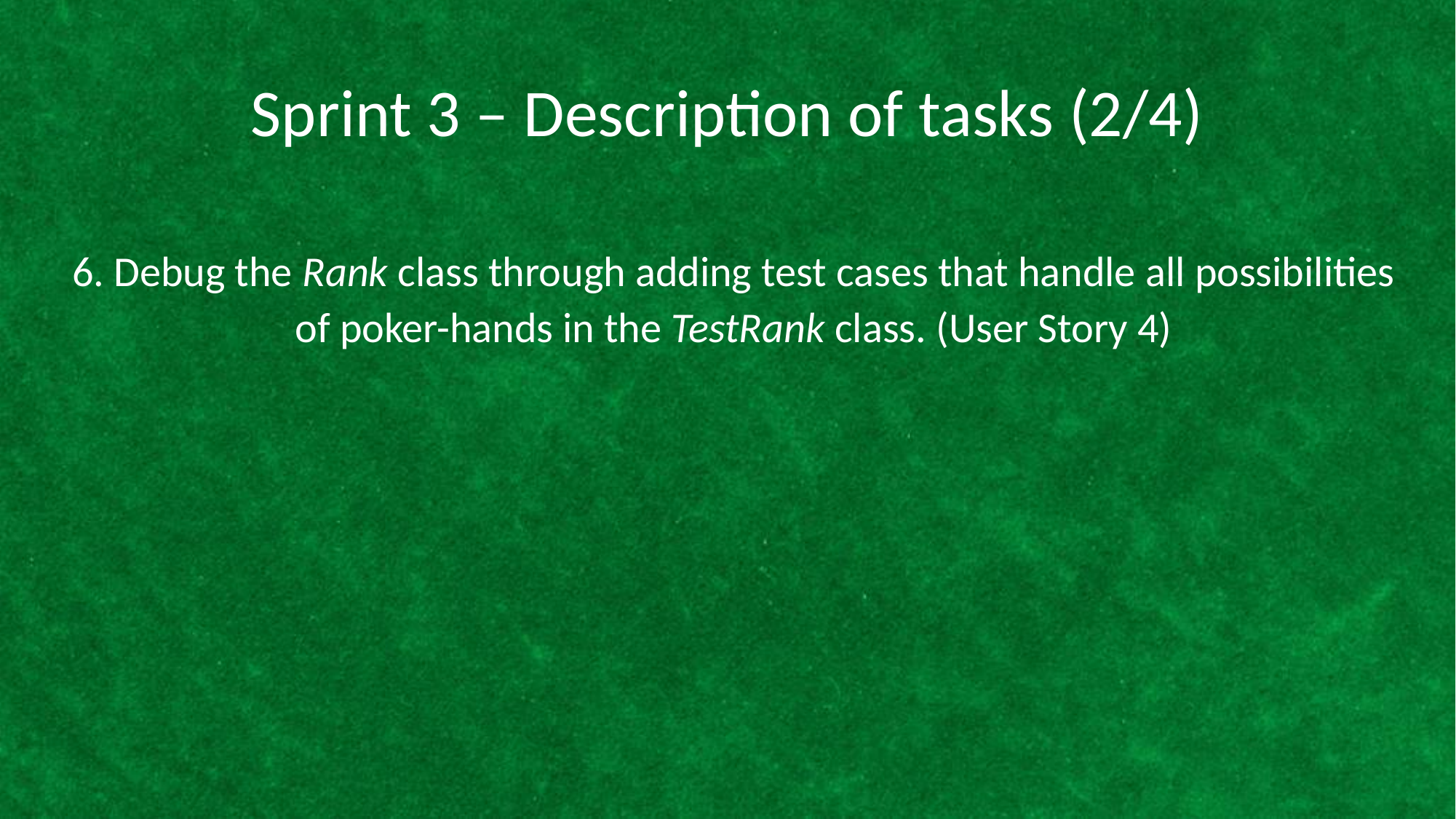

# Sprint 3 – Description of tasks (2/4)
6. Debug the Rank class through adding test cases that handle all possibilities of poker-hands in the TestRank class. (User Story 4)